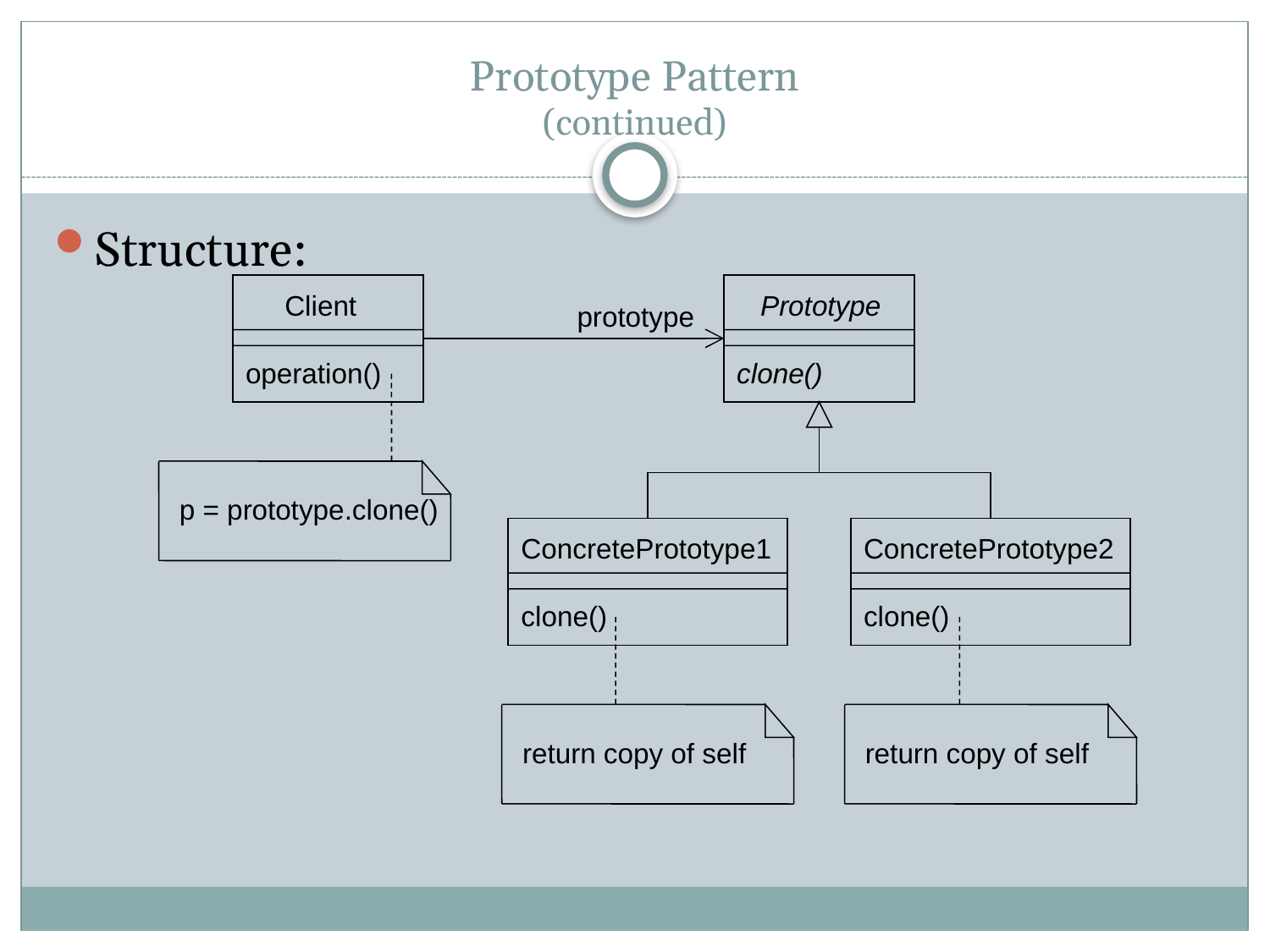

# Prototype Pattern (continued)
Structure:
     Client
operation()

   Prototype
clone()

prototype

p = prototype.clone()

ConcretePrototype1
clone()

ConcretePrototype2
clone()

return copy of self

return copy of self